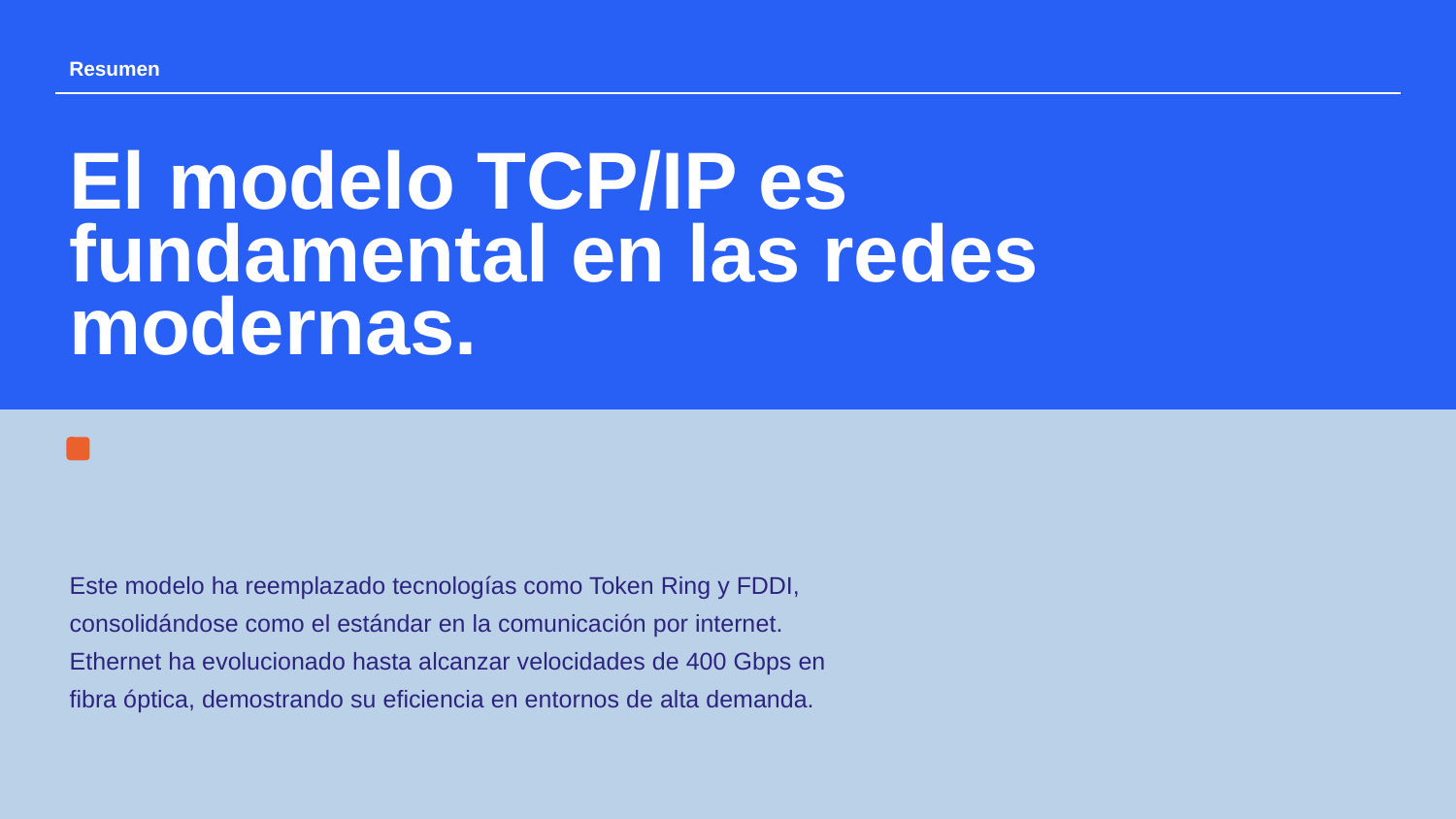

Resumen
El modelo TCP/IP es fundamental en las redes modernas.

Este modelo ha reemplazado tecnologías como Token Ring y FDDI, consolidándose como el estándar en la comunicación por internet. Ethernet ha evolucionado hasta alcanzar velocidades de 400 Gbps en fibra óptica, demostrando su eficiencia en entornos de alta demanda.